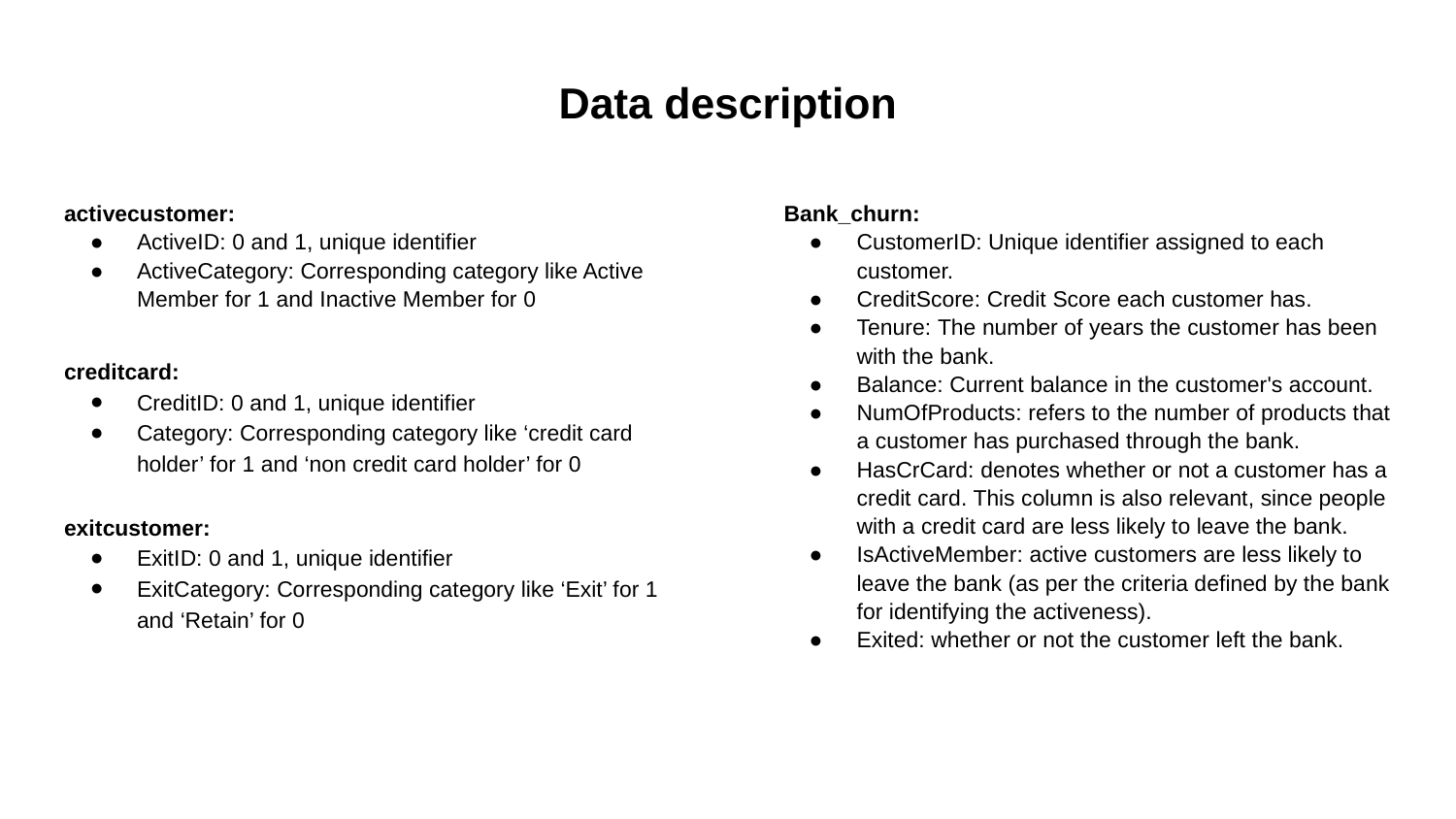

Data description

activecustomer:
ActiveID: 0 and 1, unique identifier
ActiveCategory: Corresponding category like Active Member for 1 and Inactive Member for 0

Bank_churn:
CustomerID: Unique identifier assigned to each customer.
CreditScore: Credit Score each customer has.
Tenure: The number of years the customer has been with the bank.
Balance: Current balance in the customer's account.
NumOfProducts: refers to the number of products that a customer has purchased through the bank.
HasCrCard: denotes whether or not a customer has a credit card. This column is also relevant, since people with a credit card are less likely to leave the bank.
IsActiveMember: active customers are less likely to leave the bank (as per the criteria defined by the bank for identifying the activeness).
Exited: whether or not the customer left the bank.
creditcard:
CreditID: 0 and 1, unique identifier
Category: Corresponding category like ‘credit card holder’ for 1 and ‘non credit card holder’ for 0

exitcustomer:
ExitID: 0 and 1, unique identifier
ExitCategory: Corresponding category like ‘Exit’ for 1 and ‘Retain’ for 0